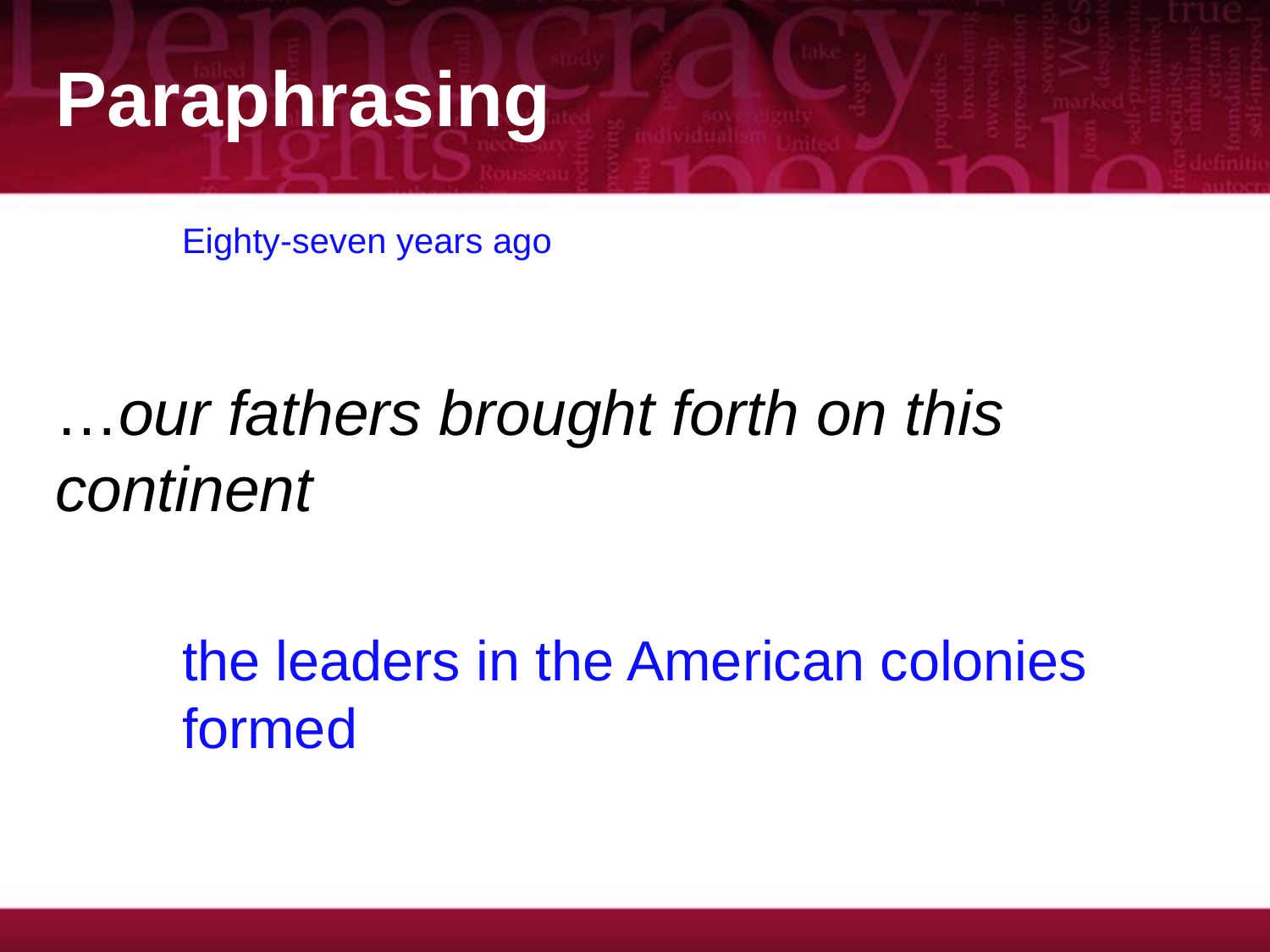

# Paraphrasing
Eighty-seven years ago

…our fathers brought forth on this  	continent

the leaders in the American colonies formed